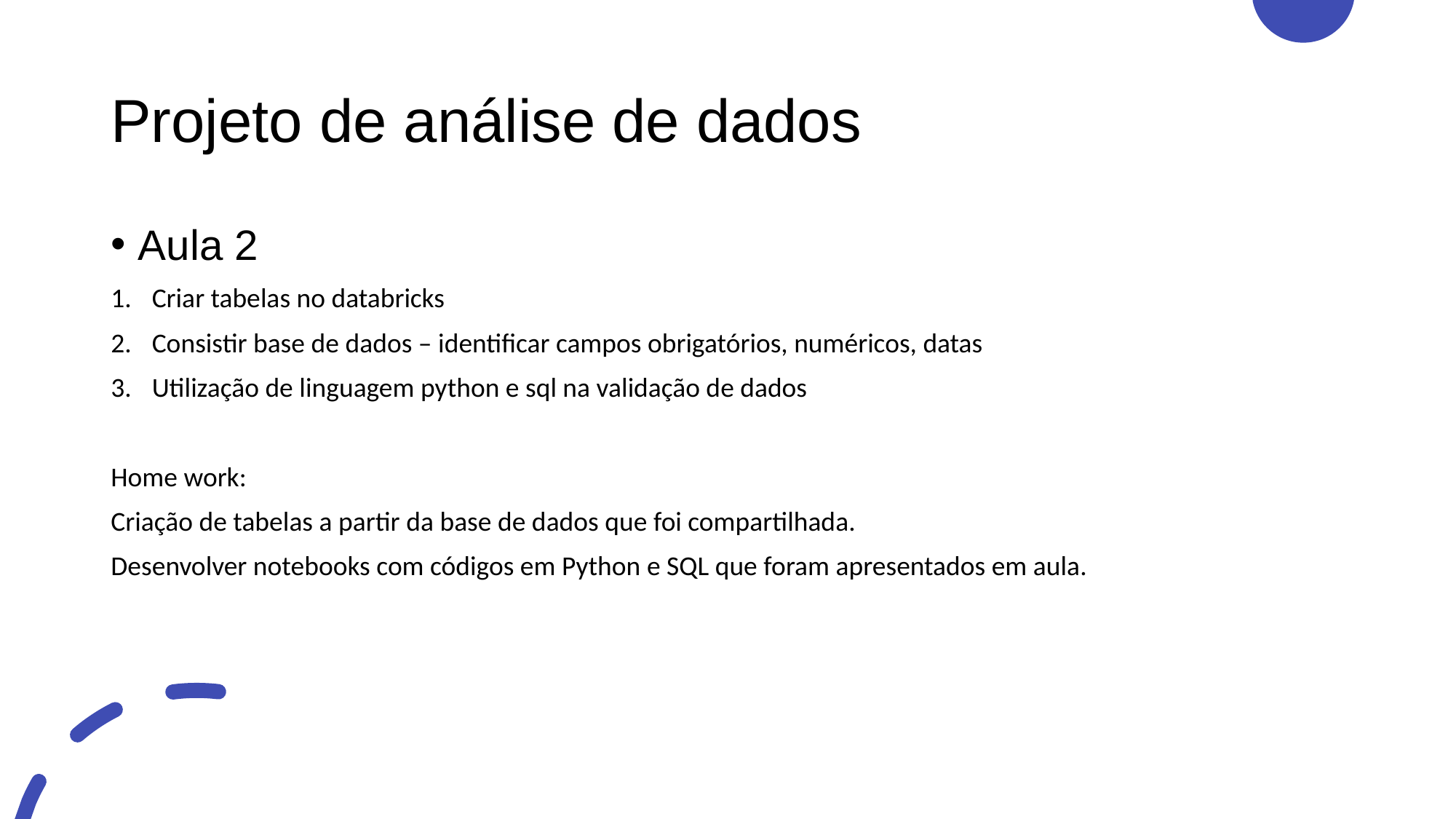

# Projeto de análise de dados
Aula 2
Criar tabelas no databricks
Consistir base de dados – identificar campos obrigatórios, numéricos, datas
Utilização de linguagem python e sql na validação de dados

Home work:
Criação de tabelas a partir da base de dados que foi compartilhada.
Desenvolver notebooks com códigos em Python e SQL que foram apresentados em aula.